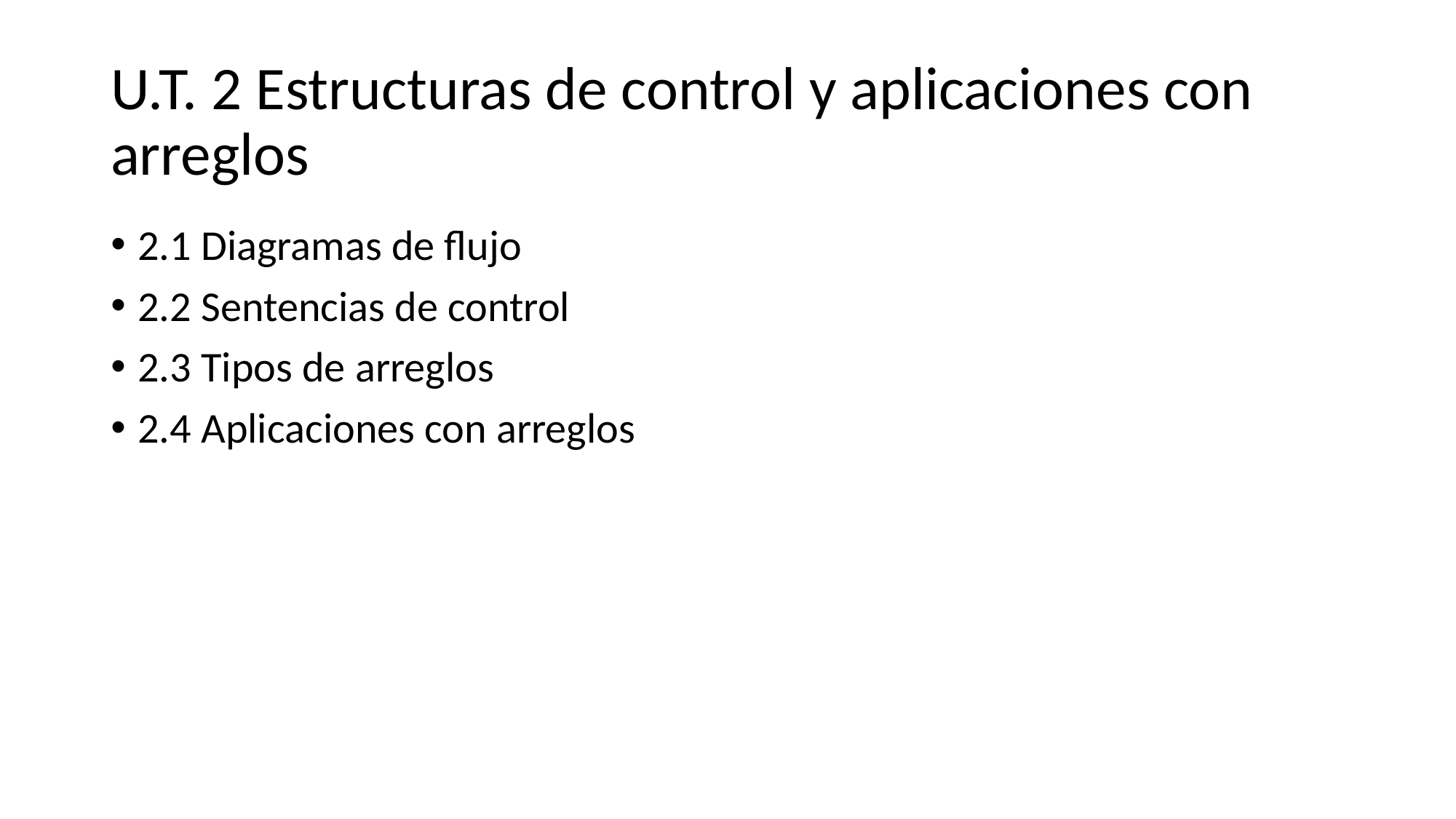

U.T. 2 Estructuras de control y aplicaciones con arreglos
2.1 Diagramas de flujo
2.2 Sentencias de control
2.3 Tipos de arreglos
2.4 Aplicaciones con arreglos